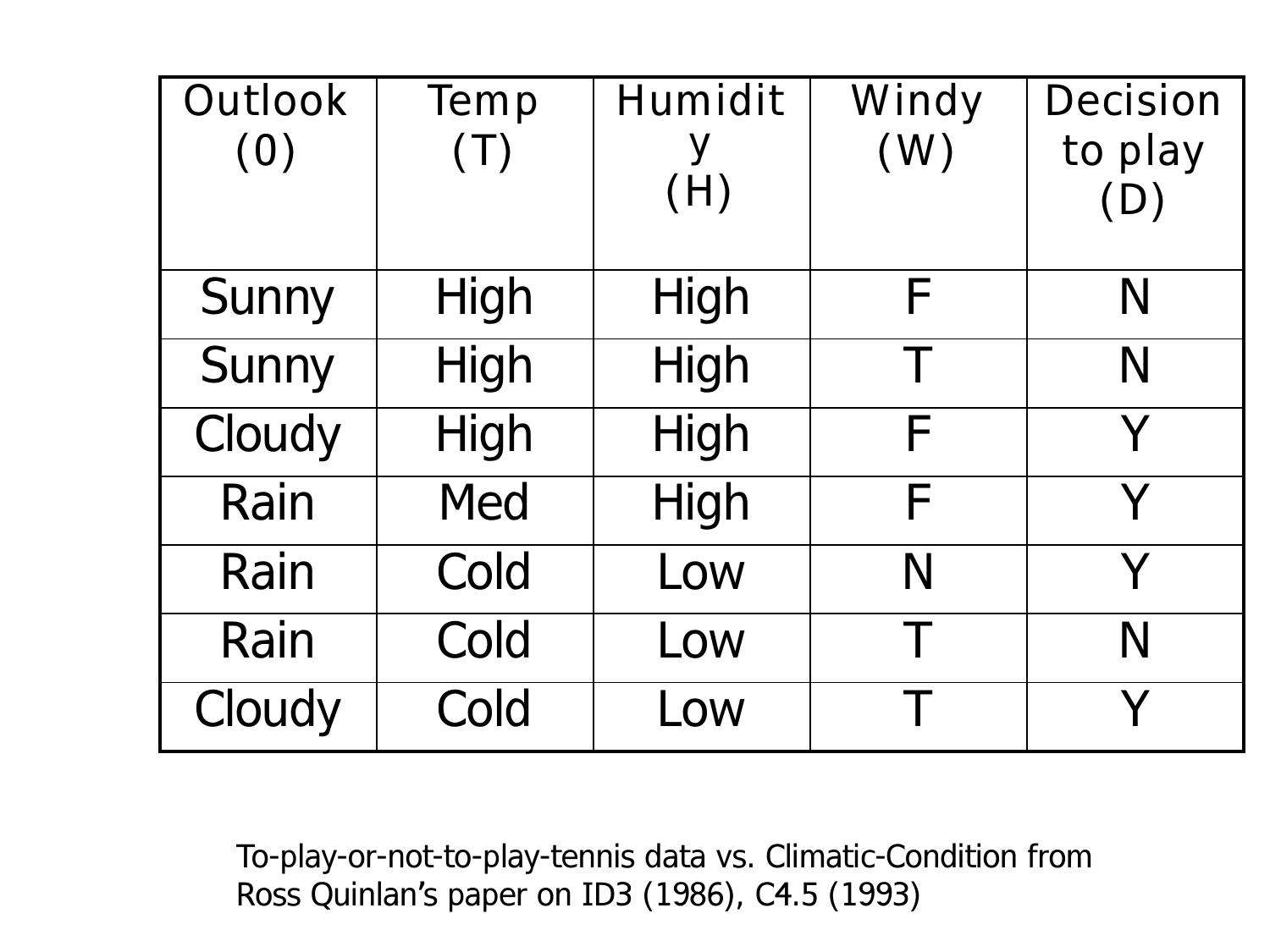

| Outlook (0) | Temp (T) | Humidity (H) | Windy (W) | Decision to play (D) |
| --- | --- | --- | --- | --- |
| Sunny | High | High | F | N |
| Sunny | High | High | T | N |
| Cloudy | High | High | F | Y |
| Rain | Med | High | F | Y |
| Rain | Cold | Low | N | Y |
| Rain | Cold | Low | T | N |
| Cloudy | Cold | Low | T | Y |
To-play-or-not-to-play-tennis data vs. Climatic-Condition from
Ross Quinlan’s paper on ID3 (1986), C4.5 (1993)